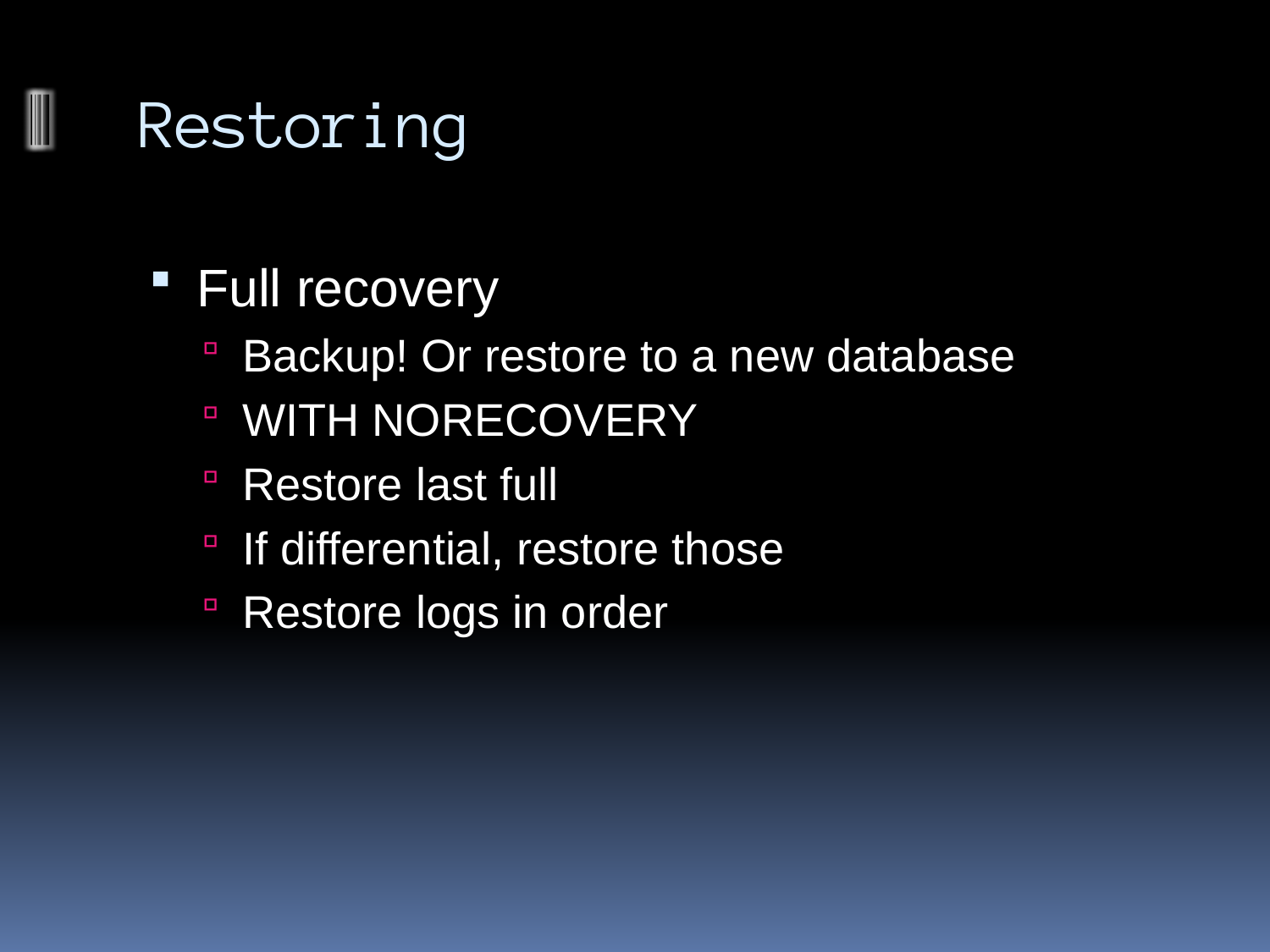

# Restoring
Full recovery
Backup! Or restore to a new database
WITH NORECOVERY
Restore last full
If differential, restore those
Restore logs in order